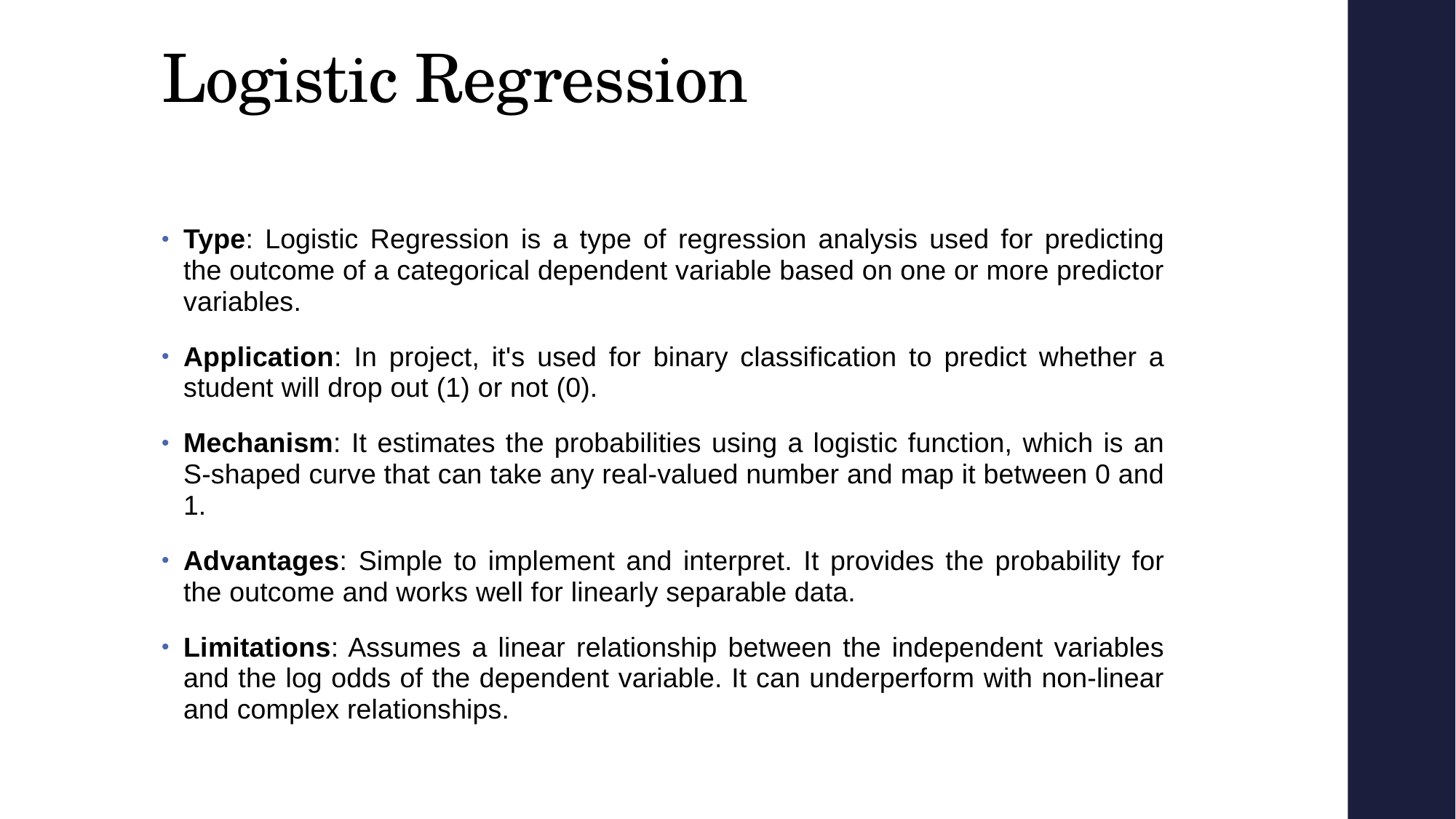

# Logistic Regression
Type: Logistic Regression is a type of regression analysis used for predicting the outcome of a categorical dependent variable based on one or more predictor variables.
Application: In project, it's used for binary classification to predict whether a student will drop out (1) or not (0).
Mechanism: It estimates the probabilities using a logistic function, which is an S-shaped curve that can take any real-valued number and map it between 0 and 1.
Advantages: Simple to implement and interpret. It provides the probability for the outcome and works well for linearly separable data.
Limitations: Assumes a linear relationship between the independent variables and the log odds of the dependent variable. It can underperform with non-linear and complex relationships.